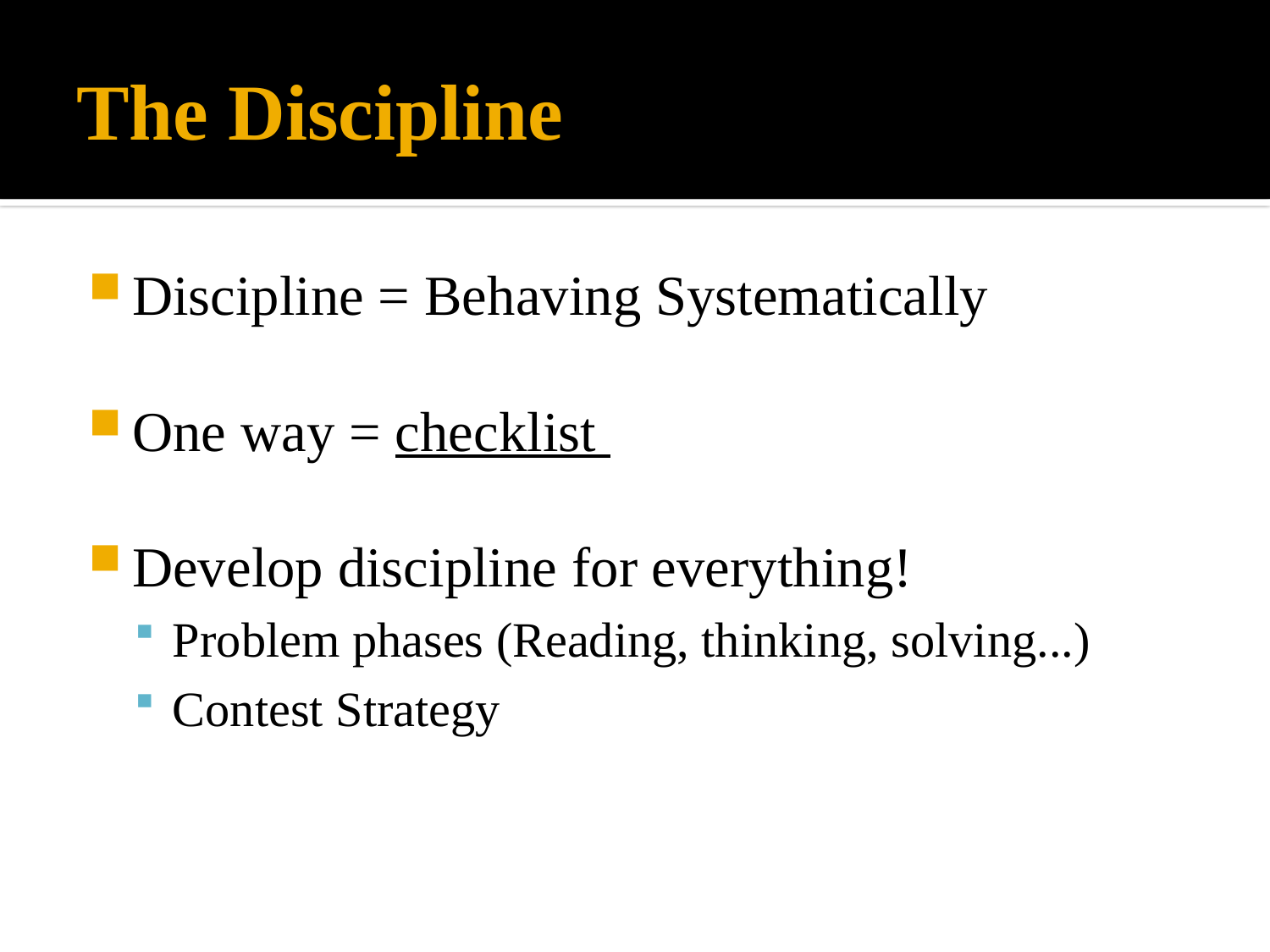

# The Discipline
Discipline = Behaving Systematically

One way = checklist

Develop discipline for everything!
Problem phases (Reading, thinking, solving...)
Contest Strategy